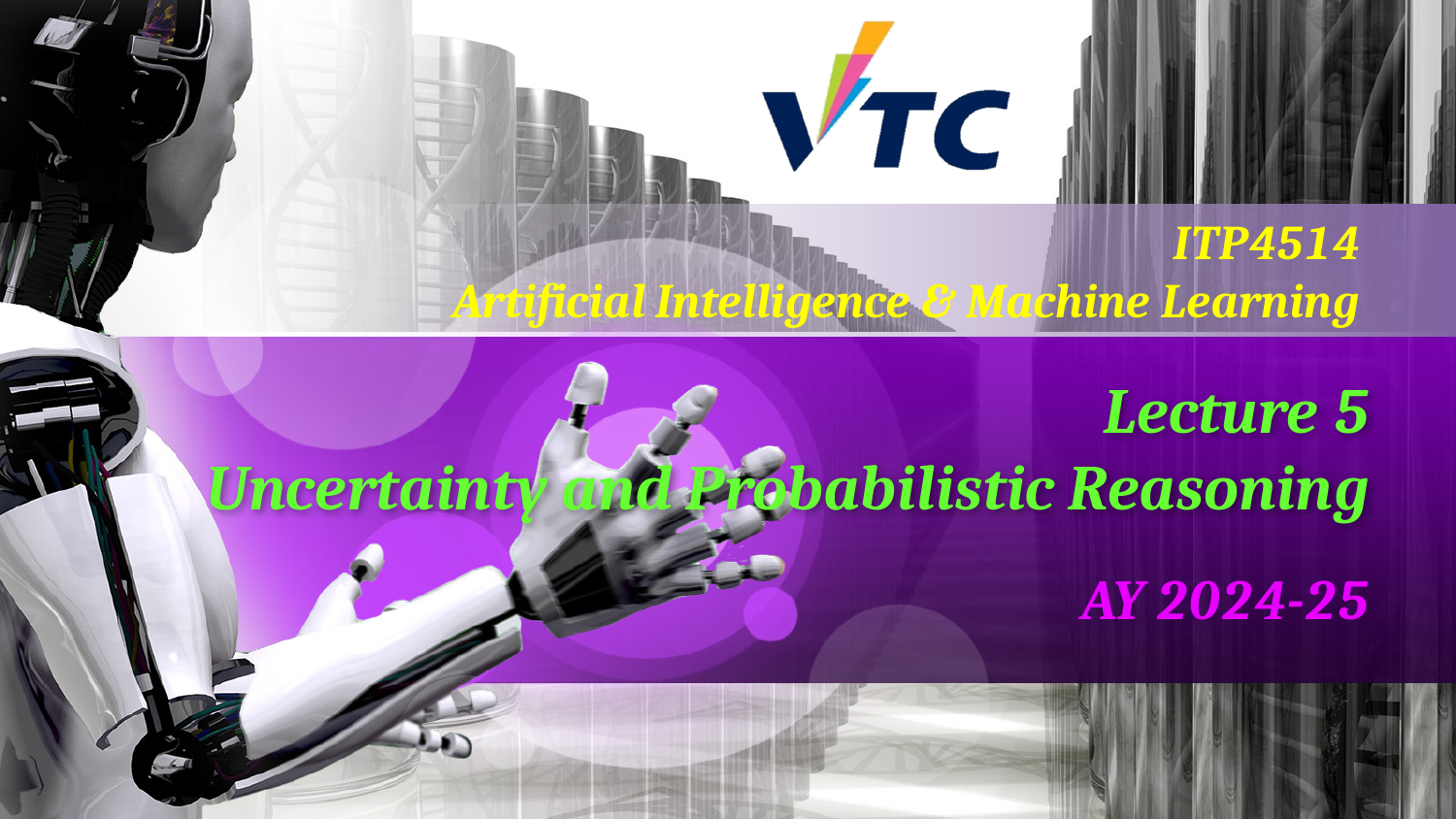

# Lecture 5 Uncertainty and Probabilistic Reasoning
AY 2024-25